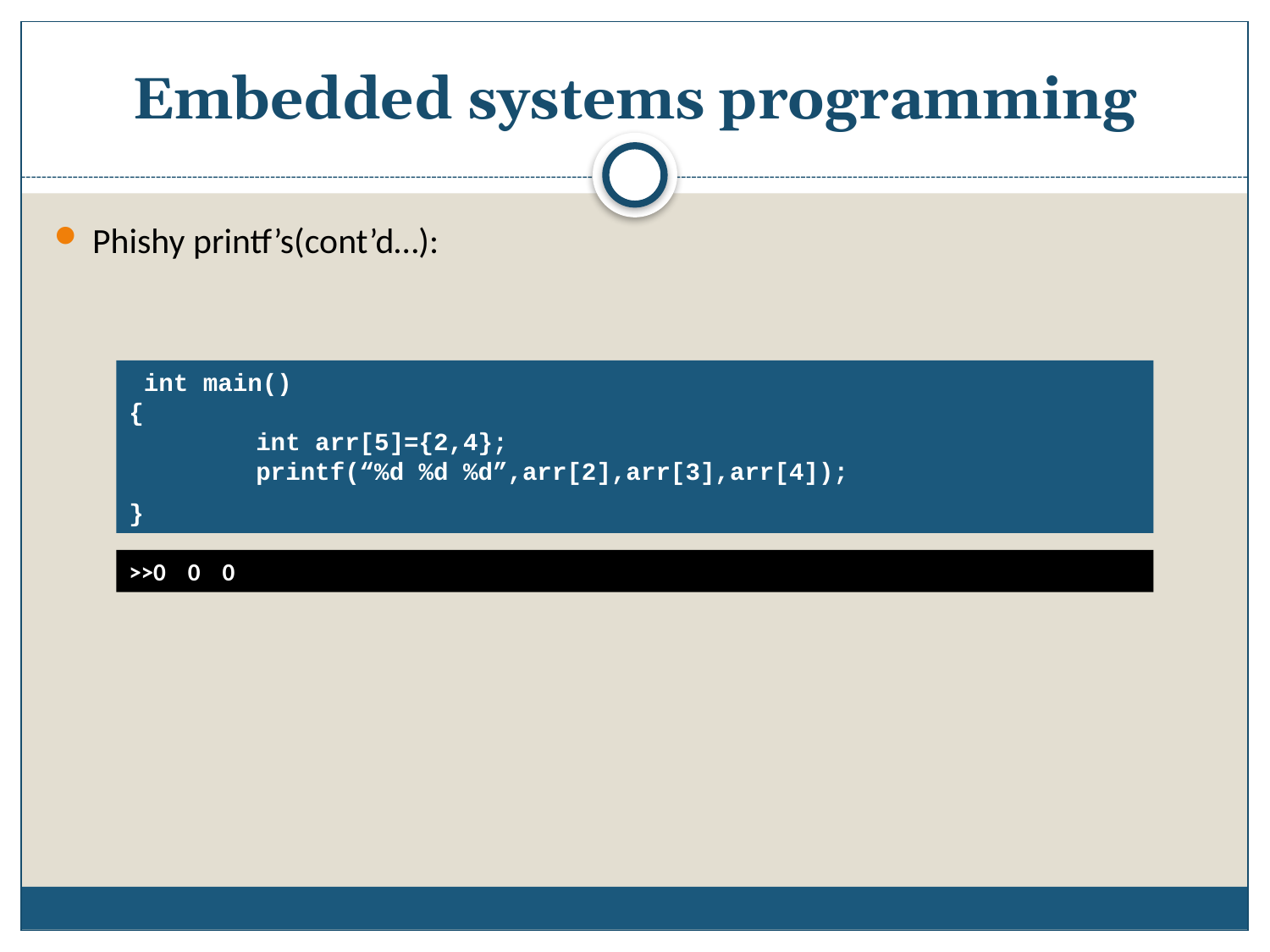

# Embedded systems programming
Phishy printf’s(cont’d…):

 int main()
{
	int arr[5]={2,4};
	printf(“%d %d %d”,arr[2],arr[3],arr[4]);
}
>>0    0    0